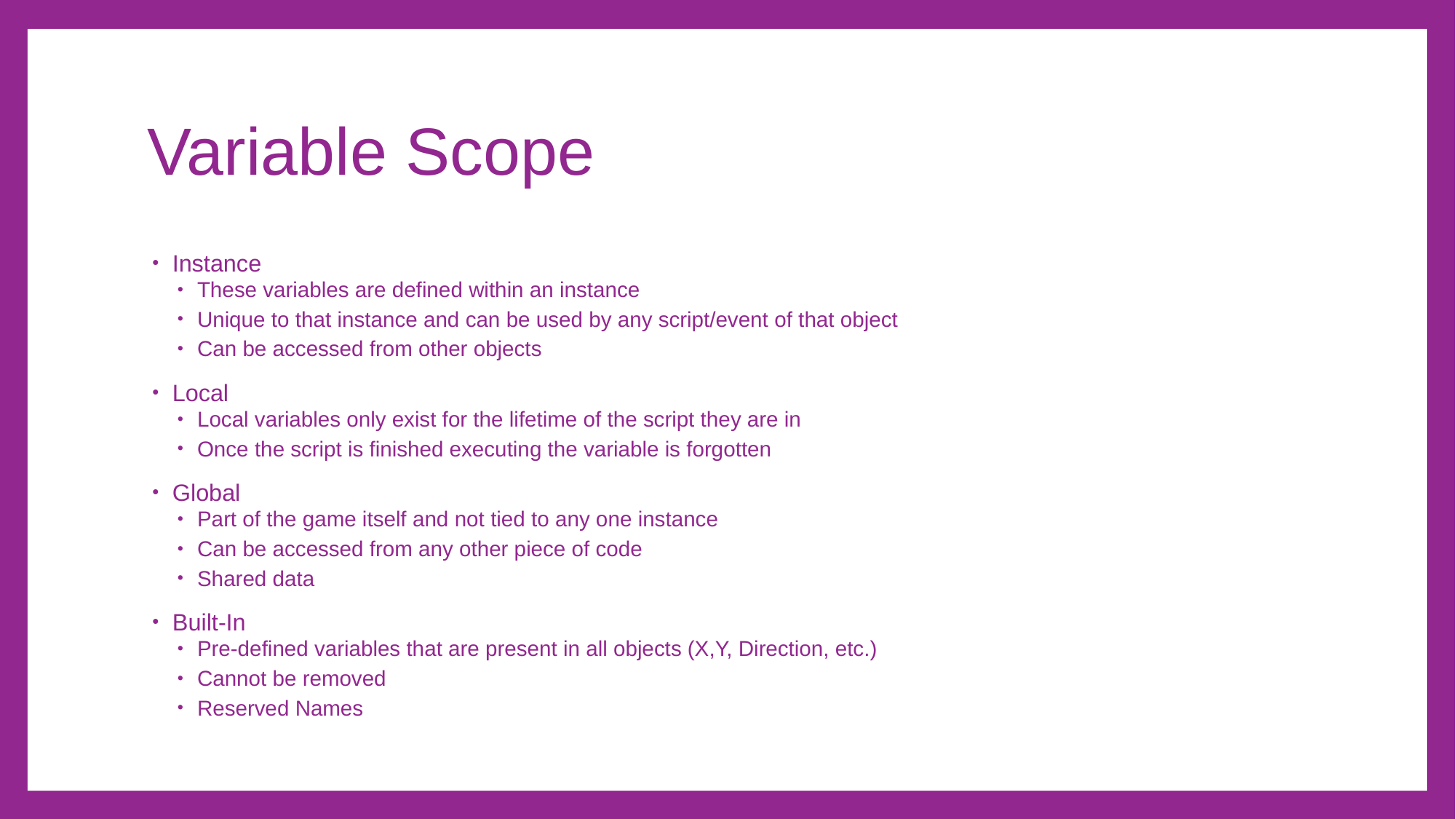

# Variable Scope
Instance
These variables are defined within an instance
Unique to that instance and can be used by any script/event of that object
Can be accessed from other objects
Local
Local variables only exist for the lifetime of the script they are in
Once the script is finished executing the variable is forgotten
Global
Part of the game itself and not tied to any one instance
Can be accessed from any other piece of code
Shared data
Built-In
Pre-defined variables that are present in all objects (X,Y, Direction, etc.)
Cannot be removed
Reserved Names